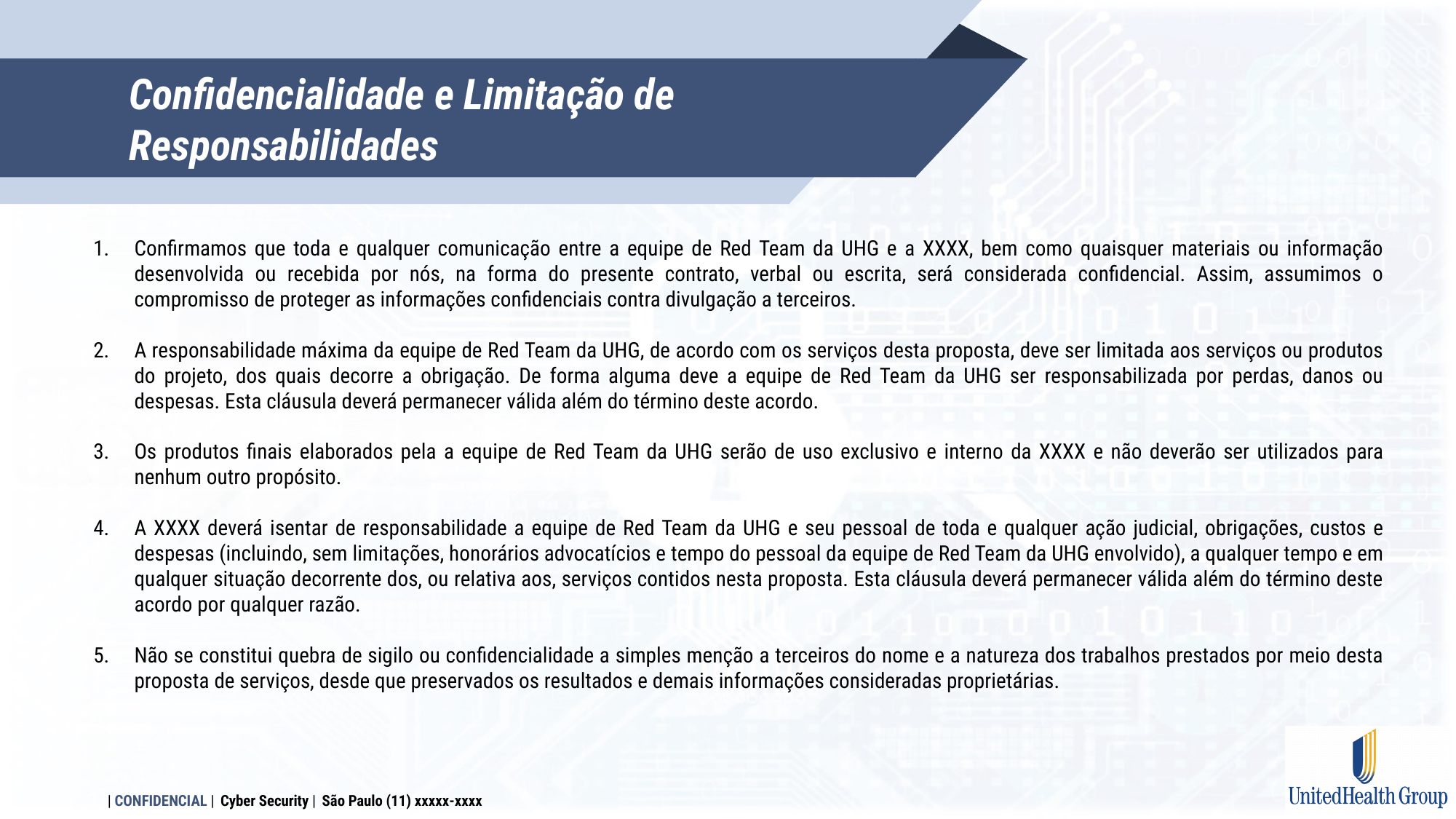

Confirmamos que toda e qualquer comunicação entre a equipe de Red Team da UHG e a XXXX, bem como quaisquer materiais ou informação desenvolvida ou recebida por nós, na forma do presente contrato, verbal ou escrita, será considerada confidencial. Assim, assumimos o compromisso de proteger as informações confidenciais contra divulgação a terceiros.

A responsabilidade máxima da equipe de Red Team da UHG, de acordo com os serviços desta proposta, deve ser limitada aos serviços ou produtos do projeto, dos quais decorre a obrigação. De forma alguma deve a equipe de Red Team da UHG ser responsabilizada por perdas, danos ou despesas. Esta cláusula deverá permanecer válida além do término deste acordo.

Os produtos finais elaborados pela a equipe de Red Team da UHG serão de uso exclusivo e interno da XXXX e não deverão ser utilizados para nenhum outro propósito.

A XXXX deverá isentar de responsabilidade a equipe de Red Team da UHG e seu pessoal de toda e qualquer ação judicial, obrigações, custos e despesas (incluindo, sem limitações, honorários advocatícios e tempo do pessoal da equipe de Red Team da UHG envolvido), a qualquer tempo e em qualquer situação decorrente dos, ou relativa aos, serviços contidos nesta proposta. Esta cláusula deverá permanecer válida além do término deste acordo por qualquer razão.

Não se constitui quebra de sigilo ou confidencialidade a simples menção a terceiros do nome e a natureza dos trabalhos prestados por meio desta proposta de serviços, desde que preservados os resultados e demais informações consideradas proprietárias.